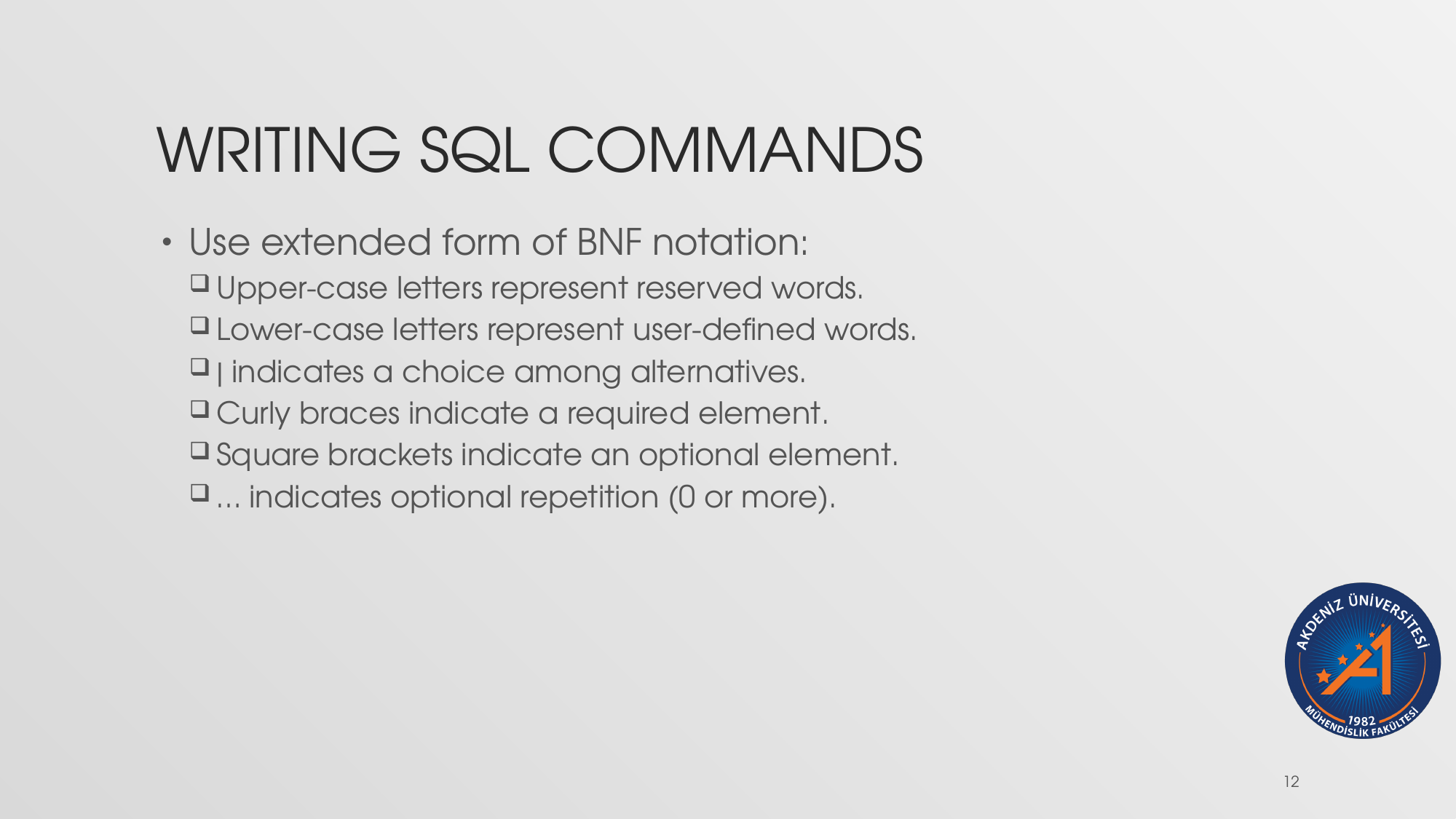

# Writing SQL Commands
Use extended form of BNF notation:
Upper-case letters represent reserved words.
Lower-case letters represent user-defined words.
| indicates a choice among alternatives.
Curly braces indicate a required element.
Square brackets indicate an optional element.
… indicates optional repetition (0 or more).
12